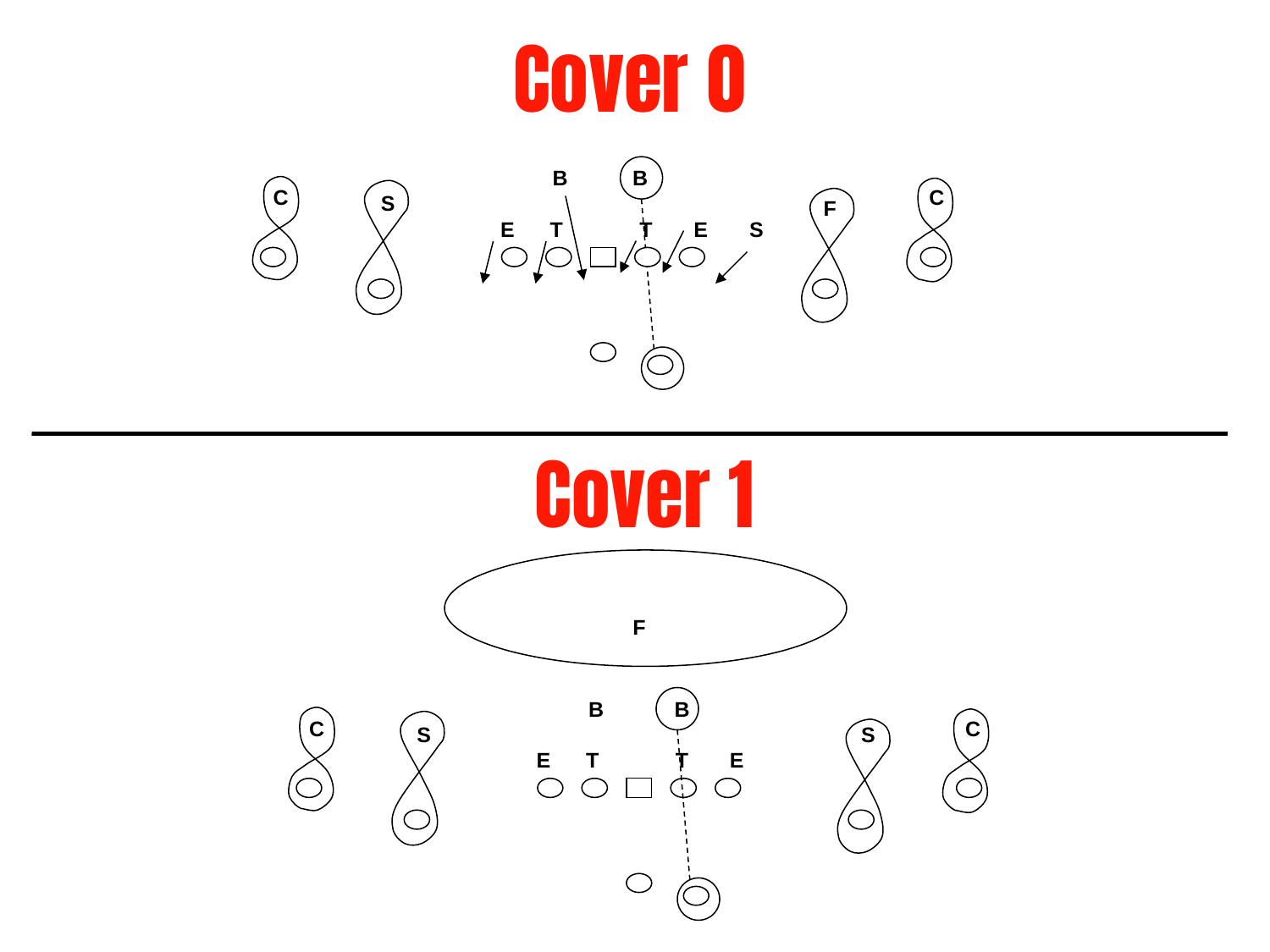

Cover 0

B           B

C

C

S

F

                                 E      T             T       E
S

Cover 1

F

B            B

C

C

S
S

                                 E      T             T       E